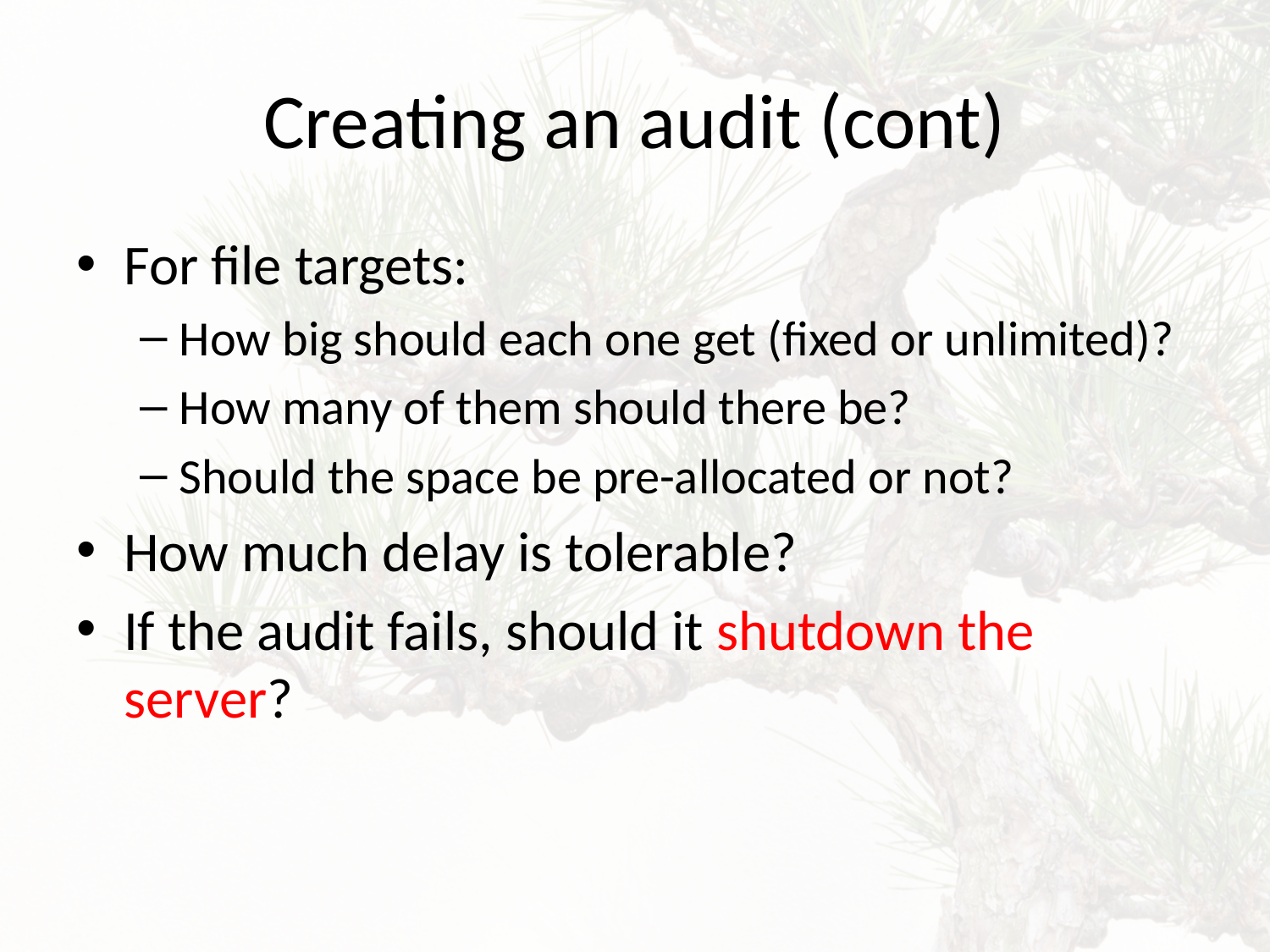

# Creating an audit (cont)
For file targets:
How big should each one get (fixed or unlimited)?
How many of them should there be?
Should the space be pre-allocated or not?
How much delay is tolerable?
If the audit fails, should it shutdown the server?